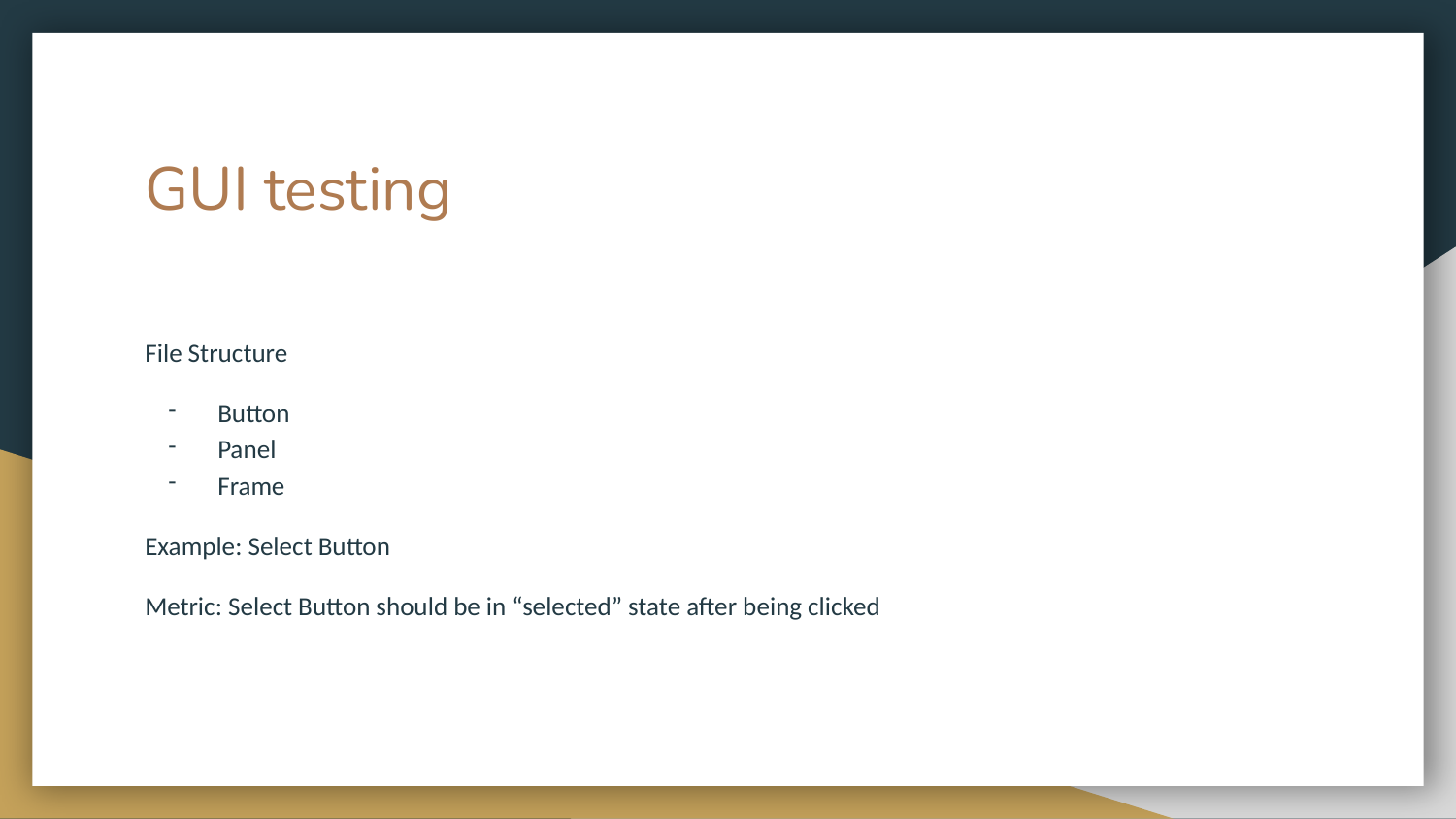

# GUI testing
File Structure
Button
Panel
Frame
Example: Select Button
Metric: Select Button should be in “selected” state after being clicked